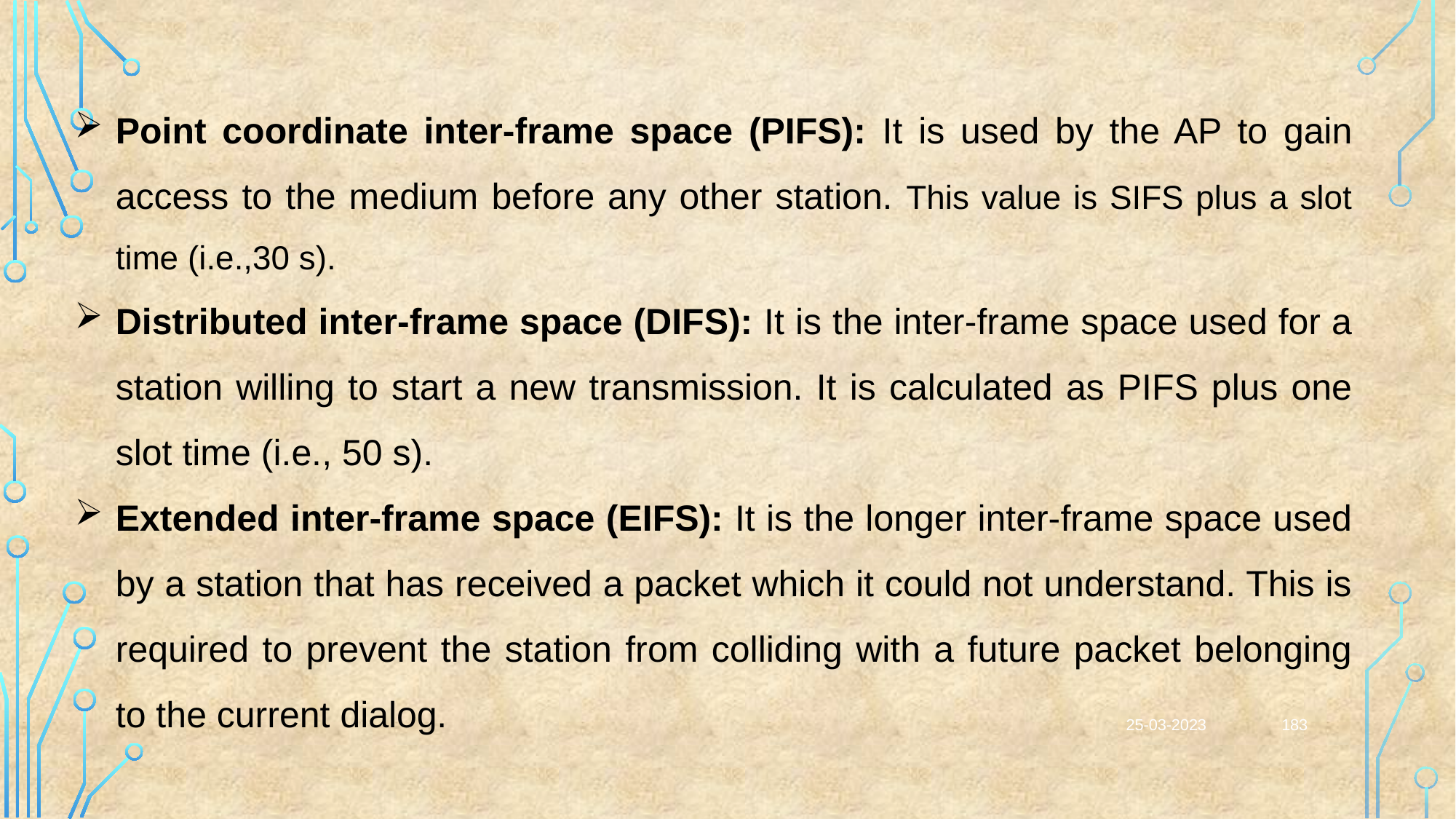

Point coordinate inter-frame space (PIFS): It is used by the AP to gain access to the medium before any other station. This value is SIFS plus a slot time (i.e.,30 s).
Distributed inter-frame space (DIFS): It is the inter-frame space used for a station willing to start a new transmission. It is calculated as PIFS plus one slot time (i.e., 50 s).
Extended inter-frame space (EIFS): It is the longer inter-frame space used by a station that has received a packet which it could not understand. This is required to prevent the station from colliding with a future packet belonging to the current dialog.
183
25-03-2023